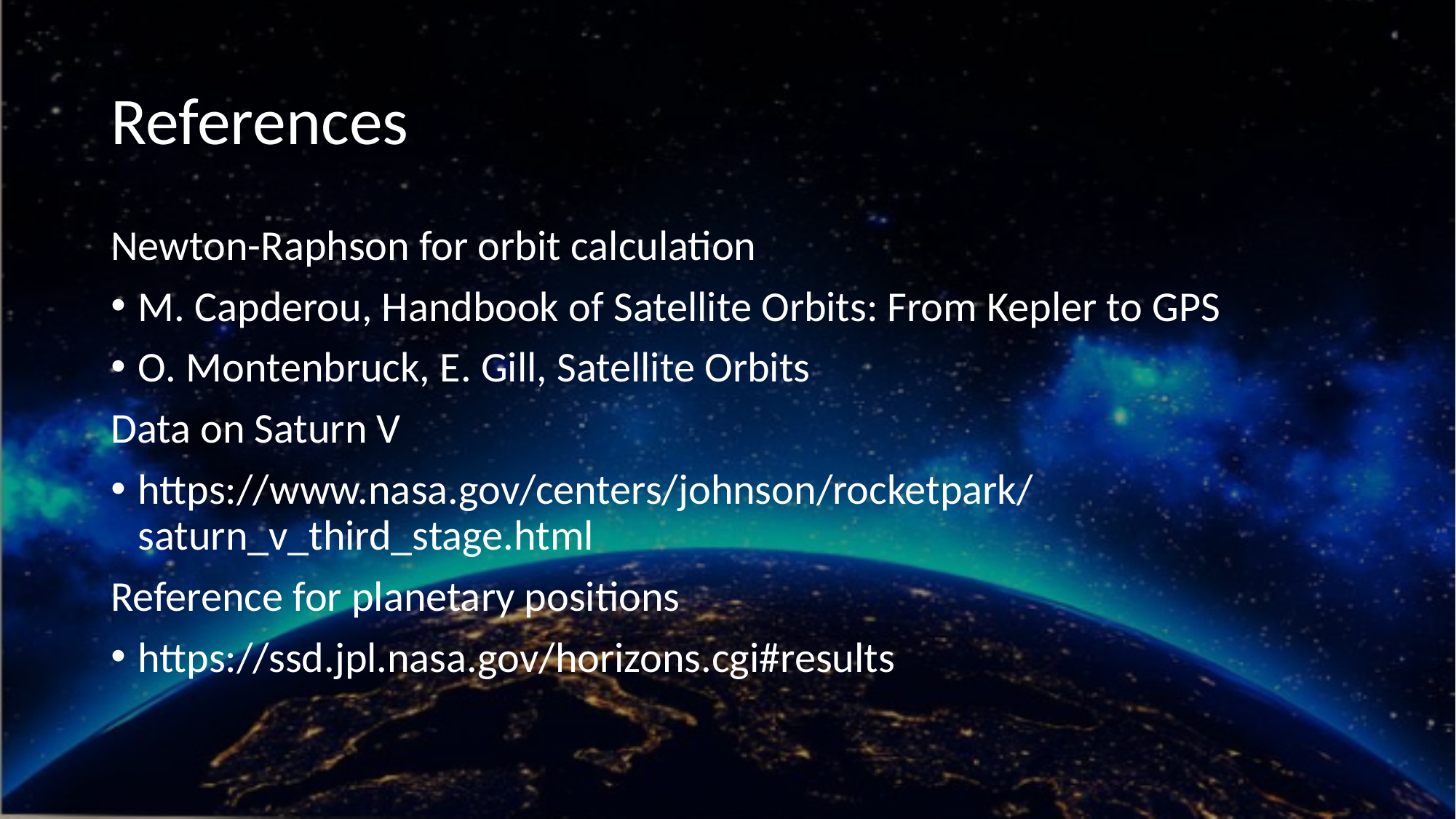

# References
Newton-Raphson for orbit calculation
M. Capderou, Handbook of Satellite Orbits: From Kepler to GPS
O. Montenbruck, E. Gill, Satellite Orbits
Data on Saturn V
https://www.nasa.gov/centers/johnson/rocketpark/saturn_v_third_stage.html
Reference for planetary positions
https://ssd.jpl.nasa.gov/horizons.cgi#results